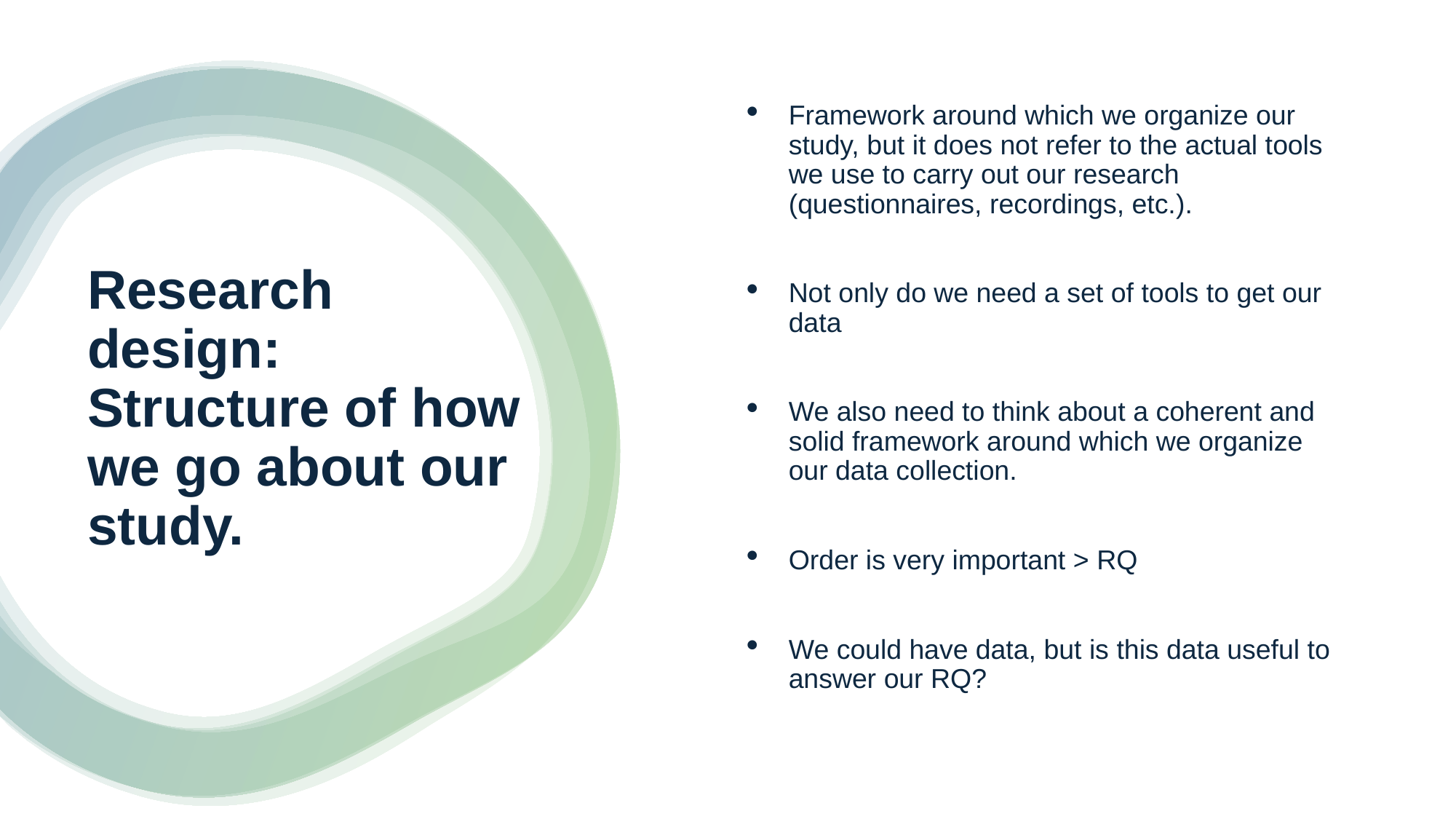

Framework around which we organize our study, but it does not refer to the actual tools we use to carry out our research (questionnaires, recordings, etc.).

Not only do we need a set of tools to get our data

We also need to think about a coherent and solid framework around which we organize our data collection.

Order is very important > RQ

We could have data, but is this data useful to answer our RQ?

# Research design: Structure of how we go about our study.